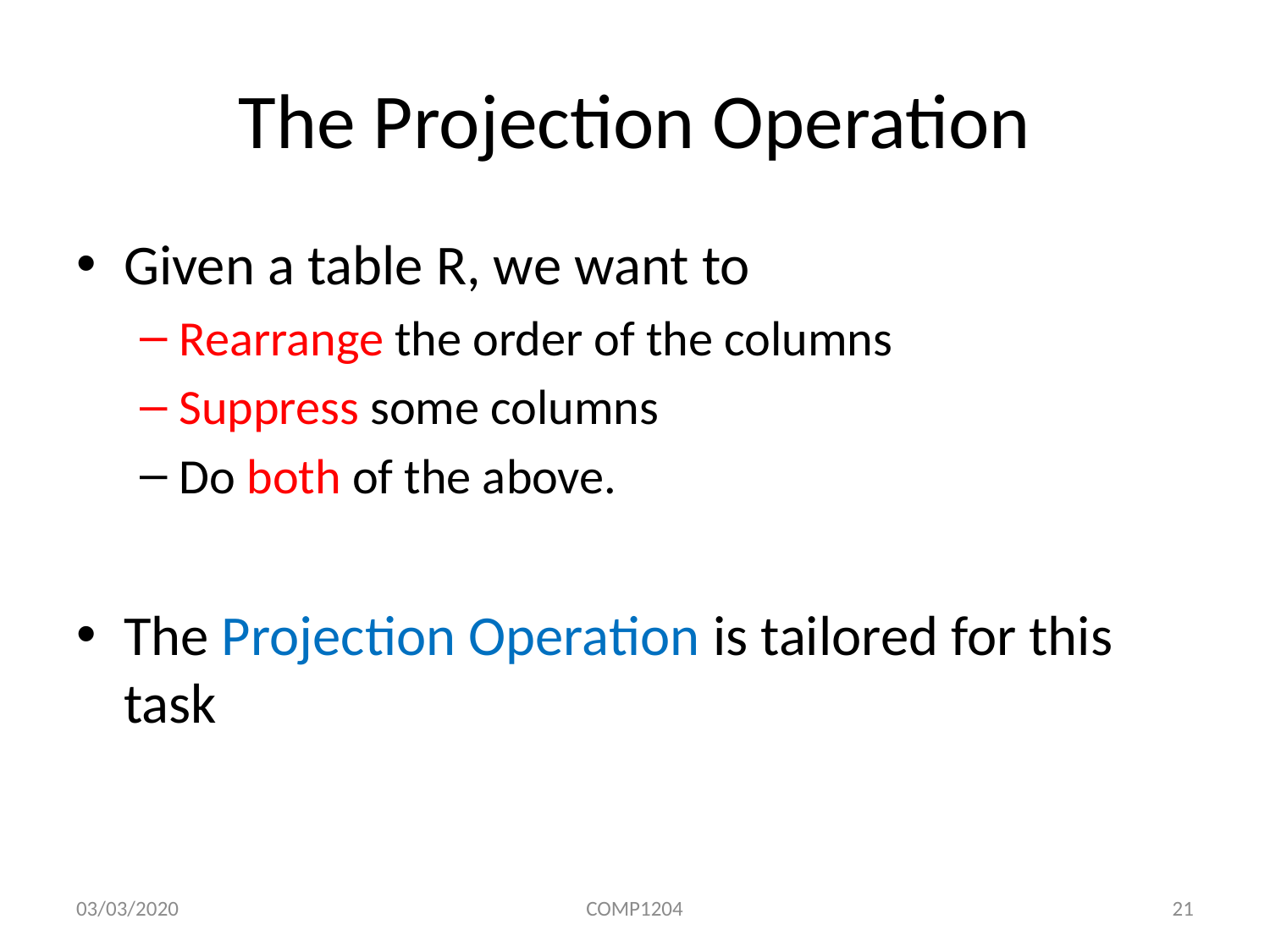

# The Projection Operation
Given a table R, we want to
Rearrange the order of the columns
Suppress some columns
Do both of the above.

The Projection Operation is tailored for this task
03/03/2020
COMP1204
21